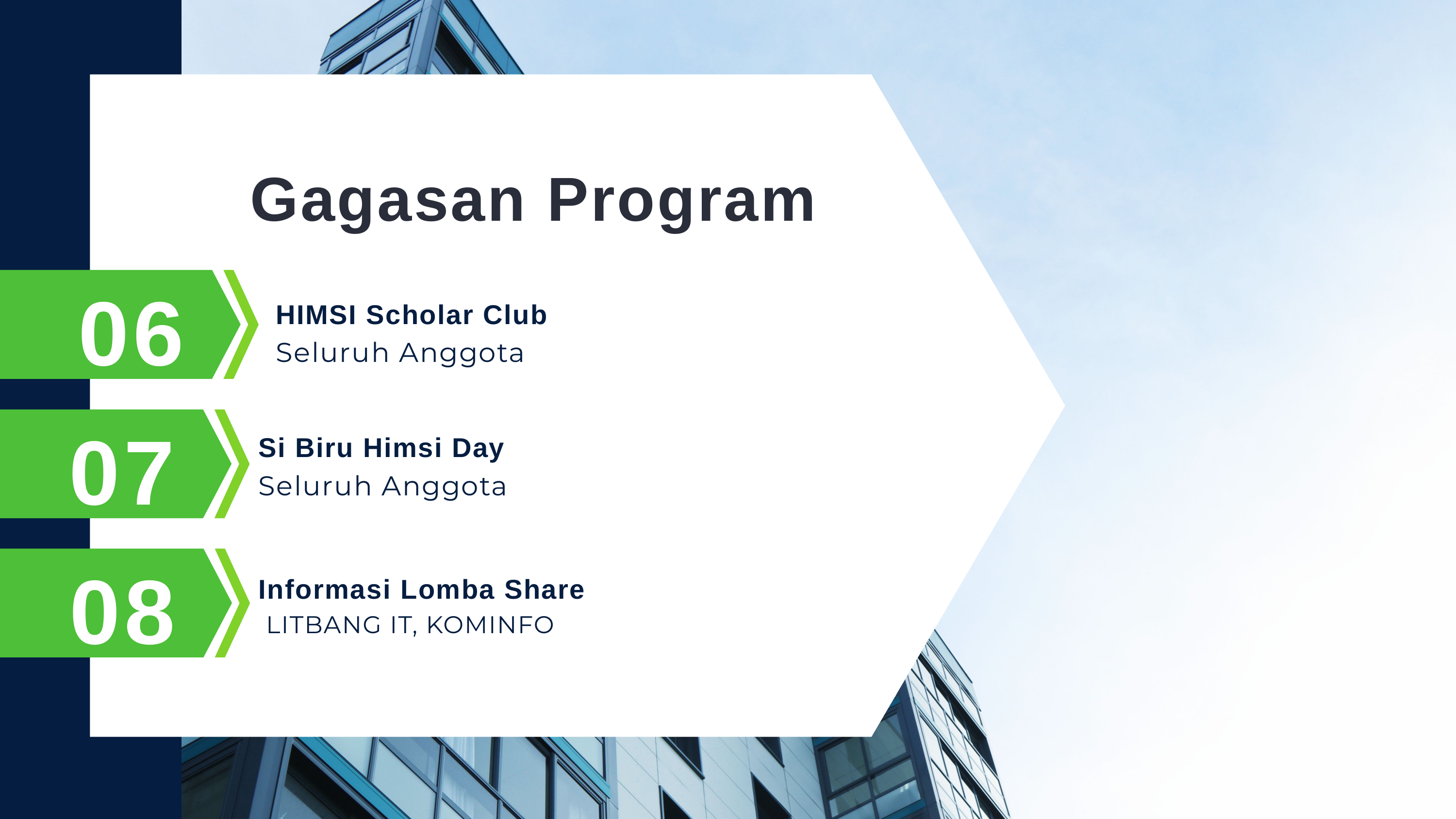

Gagasan Program
06

HIMSI Scholar Club
Seluruh Anggota
07

Si Biru Himsi Day
Seluruh Anggota
08

Informasi Lomba Share
 LITBANG IT, KOMINFO